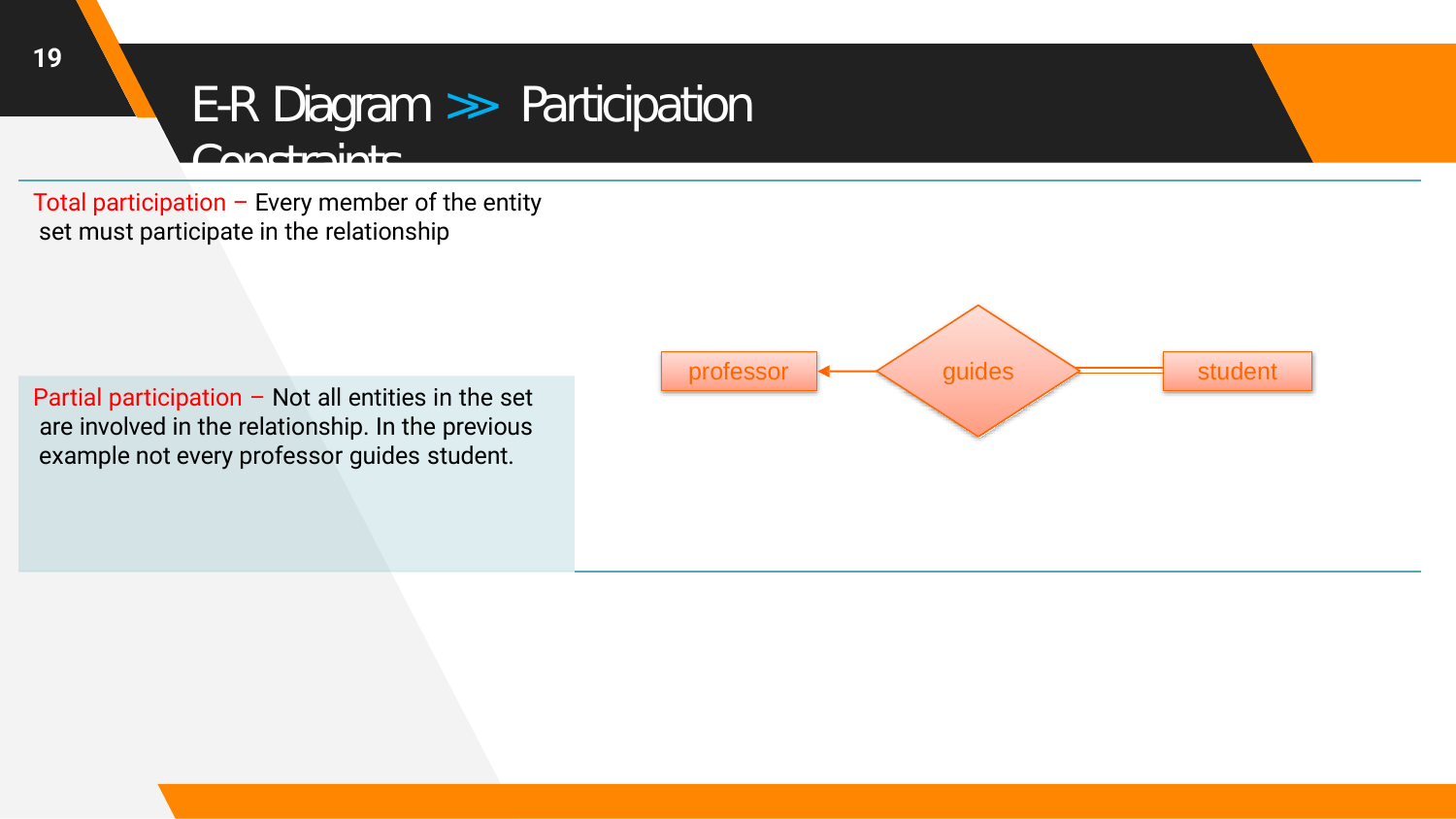

19
# E-R Diagram >> Participation Constraints

Total participation – Every member of the entity  set must participate in the relationship

guides
professor
student

Partial participation – Not all entities in the set  are involved in the relationship. In the previous  example not every professor guides student.